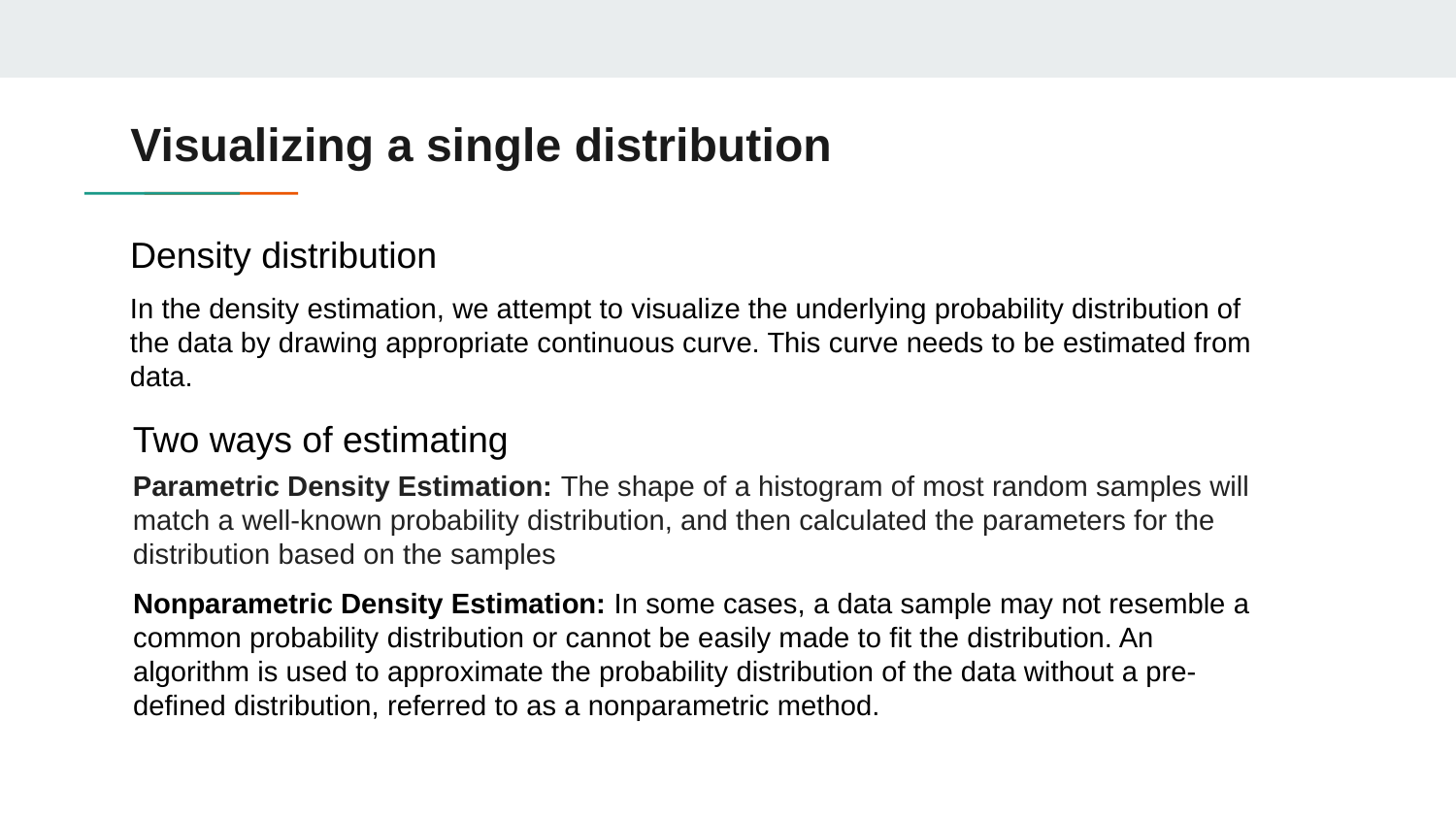

Visualizing a single distribution
Density distribution
In the density estimation, we attempt to visualize the underlying probability distribution of the data by drawing appropriate continuous curve. This curve needs to be estimated from data.
Two ways of estimating
Parametric Density Estimation: The shape of a histogram of most random samples will match a well-known probability distribution, and then calculated the parameters for the distribution based on the samples
Nonparametric Density Estimation: In some cases, a data sample may not resemble a common probability distribution or cannot be easily made to fit the distribution. An algorithm is used to approximate the probability distribution of the data without a pre-defined distribution, referred to as a nonparametric method.